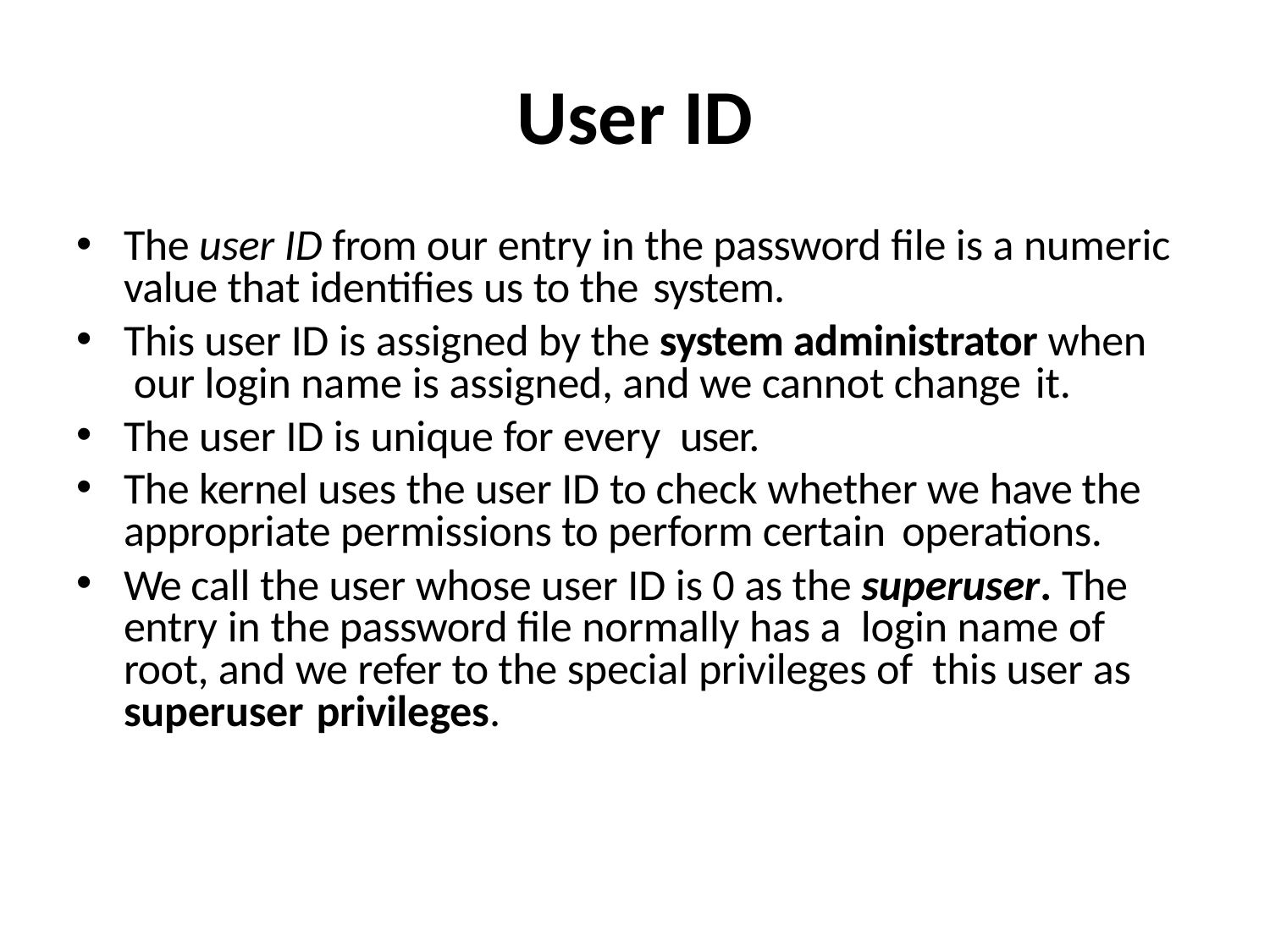

# User ID
The user ID from our entry in the password file is a numeric  value that identifies us to the system.
This user ID is assigned by the system administrator when  our login name is assigned, and we cannot change it.
The user ID is unique for every  user.
The kernel uses the user ID to check whether we have the  appropriate permissions to perform certain operations.
We call the user whose user ID is 0 as the superuser. The entry in the password file normally has a  login name of root, and we refer to the special privileges of  this user as superuser privileges.
40